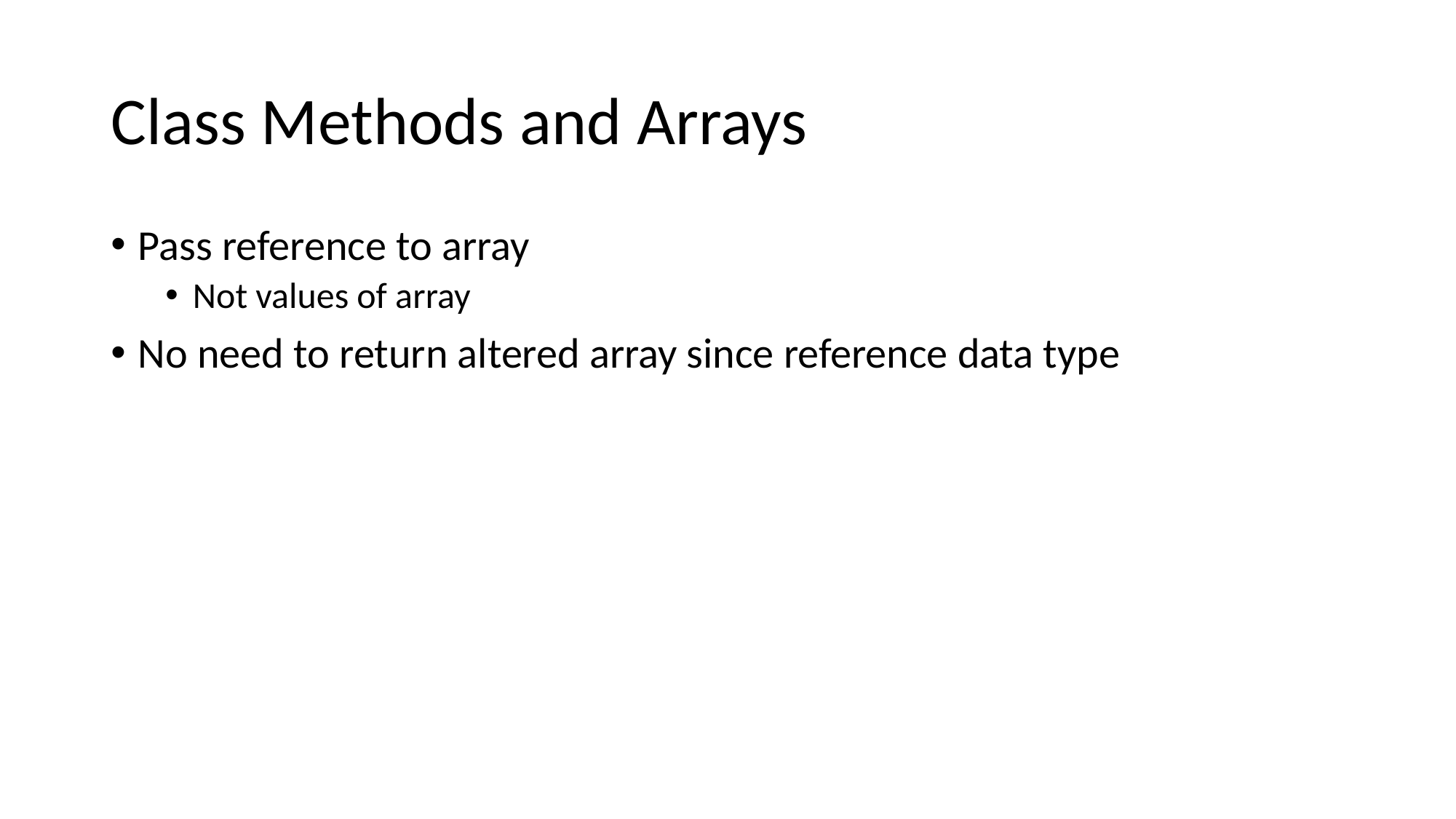

# Class Methods and Arrays
Pass reference to array
Not values of array
No need to return altered array since reference data type